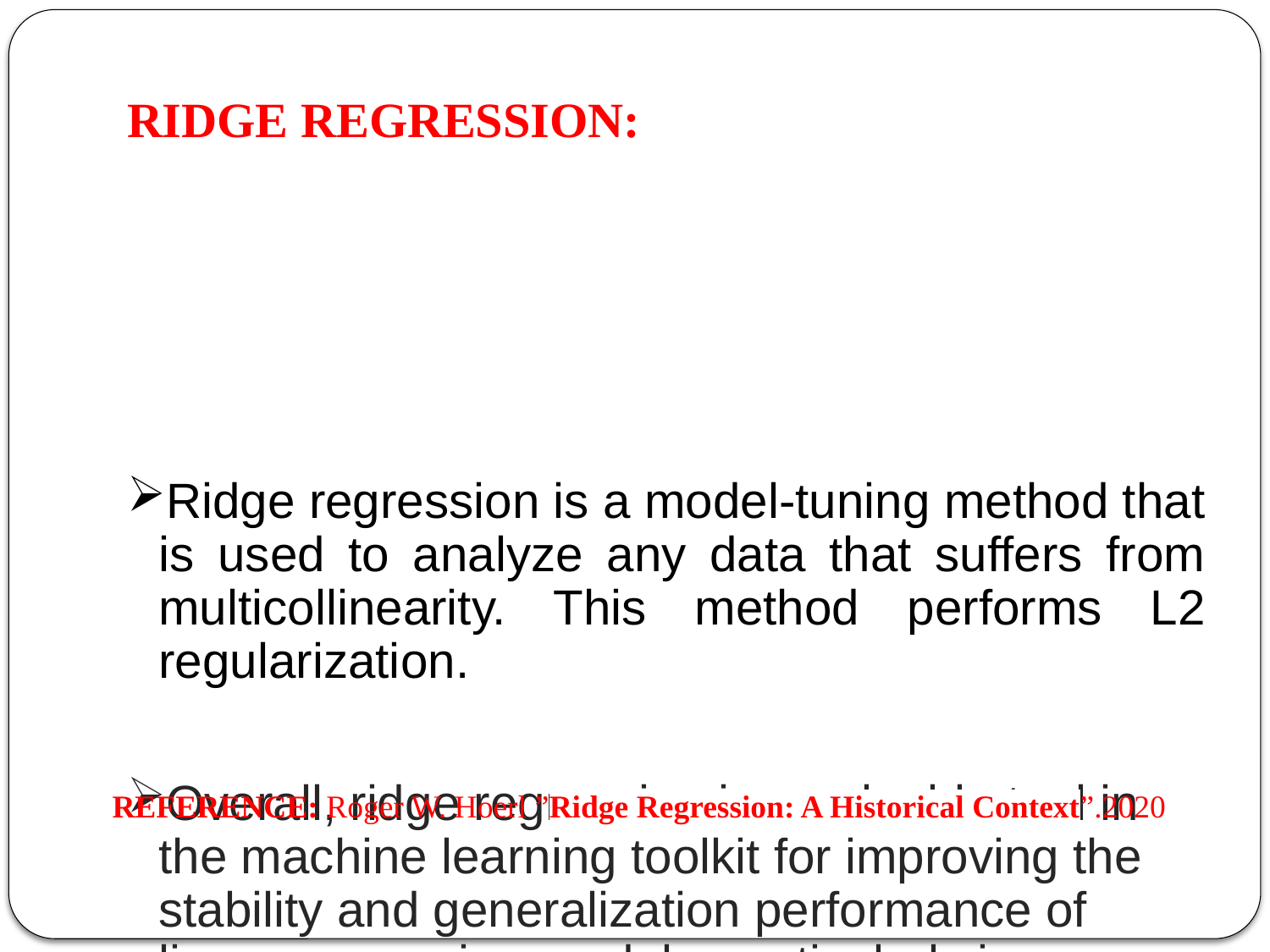

# RIDGE REGRESSION:
Ridge regression is a model-tuning method that is used to analyze any data that suffers from multicollinearity. This method performs L2 regularization.

Overall, ridge regression is a valuable tool in the machine learning toolkit for improving the stability and generalization performance of linear regression models, particularly in situations where the data is noisy or highly correlated

REFERENCE: Roger W. Hoerl ”Ridge Regression: A Historical Context”.2020